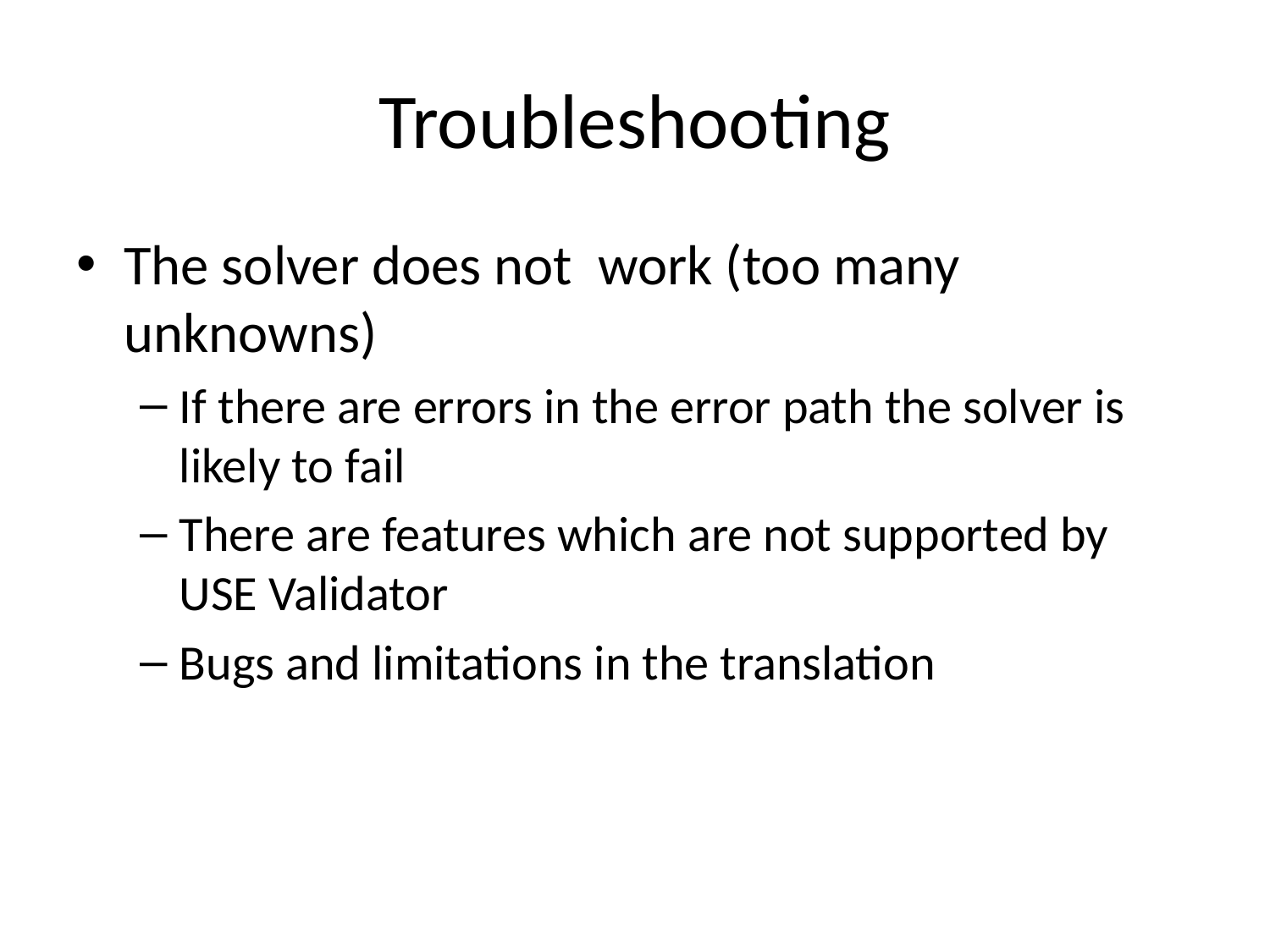

# Troubleshooting
The solver does not  work (too many unknowns)
If there are errors in the error path the solver is likely to fail
There are features which are not supported by USE Validator
Bugs and limitations in the translation